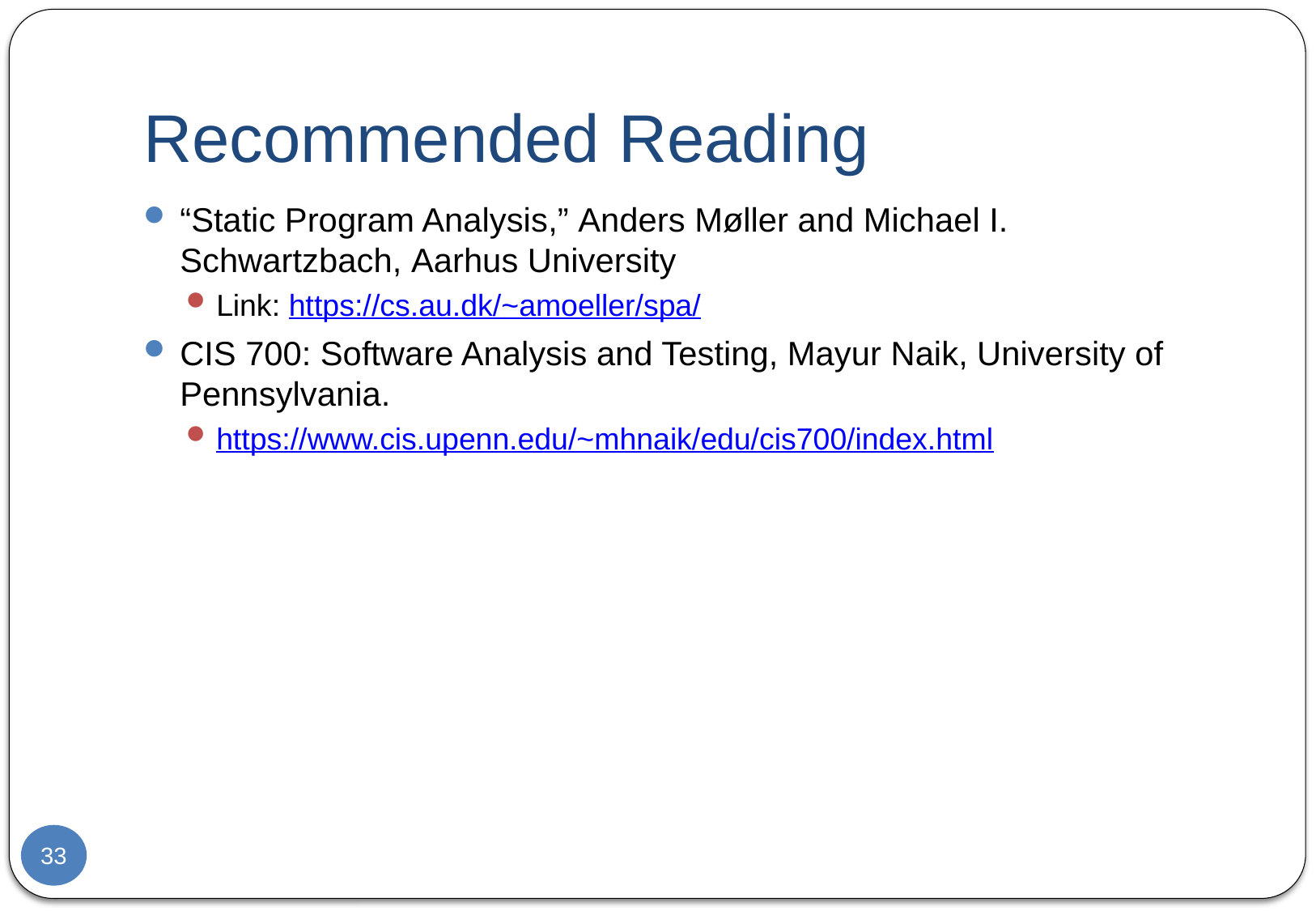

# Recommended Reading
“Static Program Analysis,” Anders Møller and Michael I. Schwartzbach, Aarhus University
Link: https://cs.au.dk/~amoeller/spa/
CIS 700: Software Analysis and Testing, Mayur Naik, University of Pennsylvania.
https://www.cis.upenn.edu/~mhnaik/edu/cis700/index.html
33